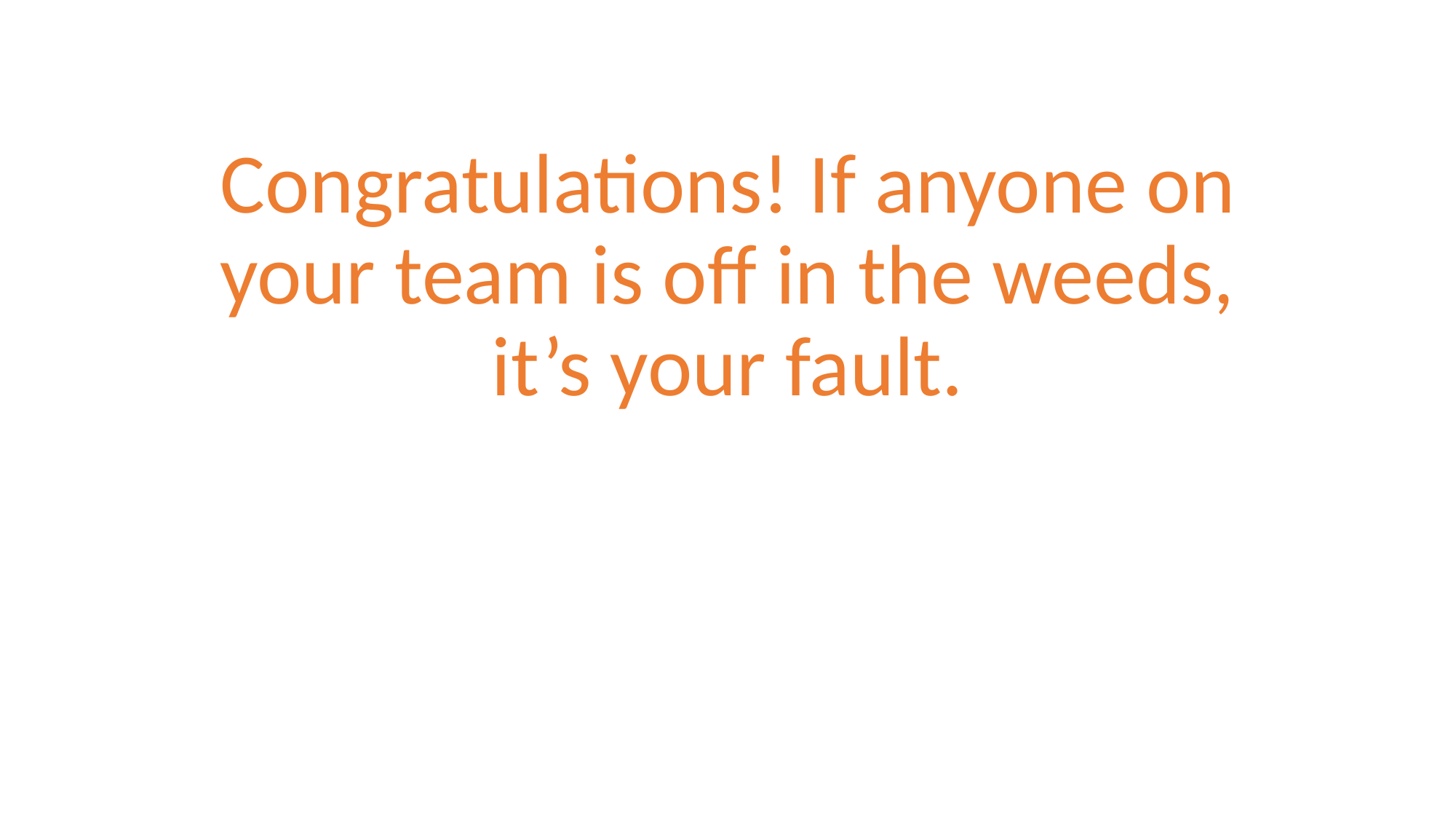

# Congratulations! If anyone on your team is off in the weeds, it’s your fault.